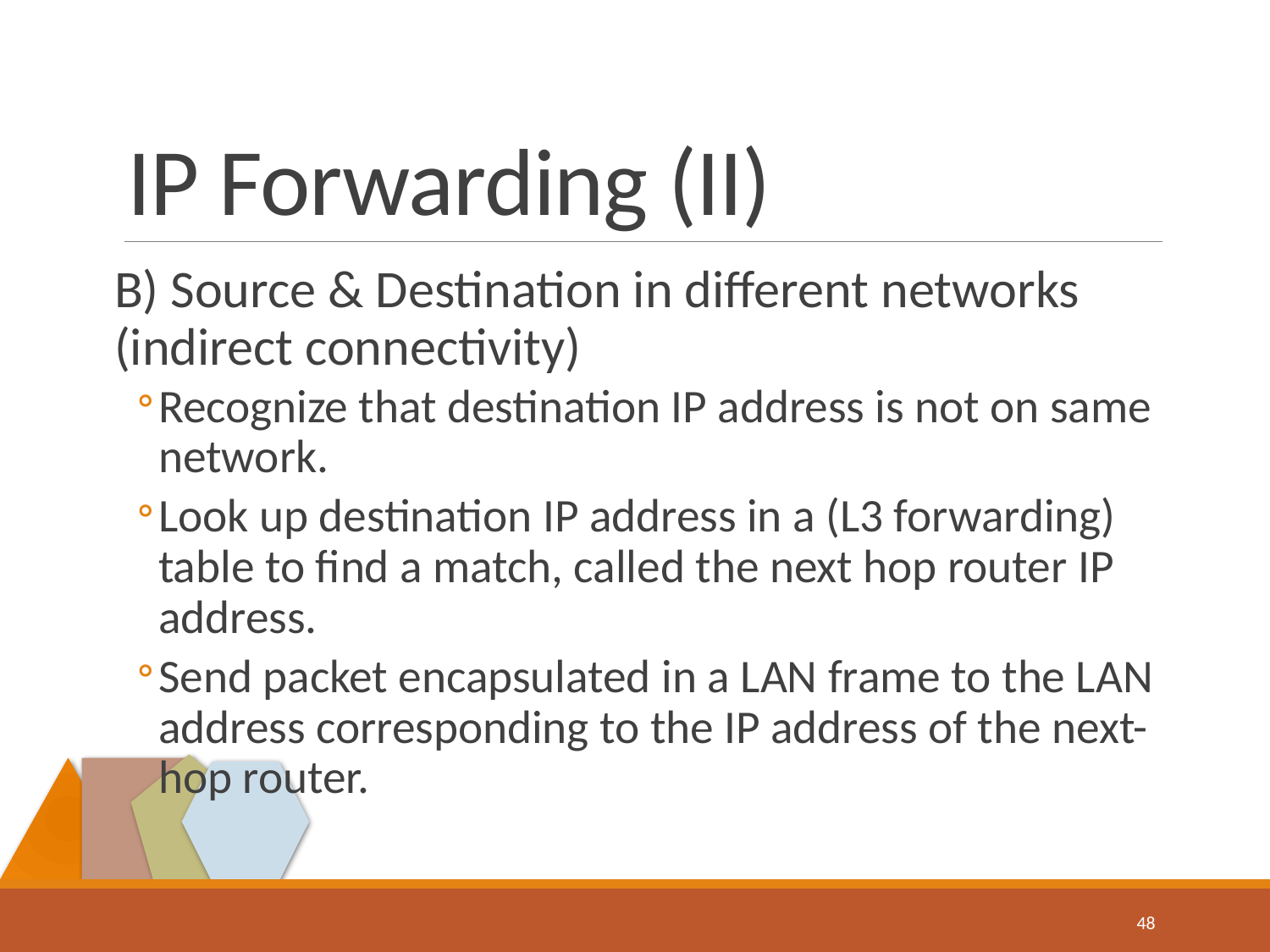

# IP Forwarding (II)
B) Source & Destination in different networks (indirect connectivity)
Recognize that destination IP address is not on same network.
Look up destination IP address in a (L3 forwarding) table to find a match, called the next hop router IP address.
Send packet encapsulated in a LAN frame to the LAN address corresponding to the IP address of the next-hop router.
48